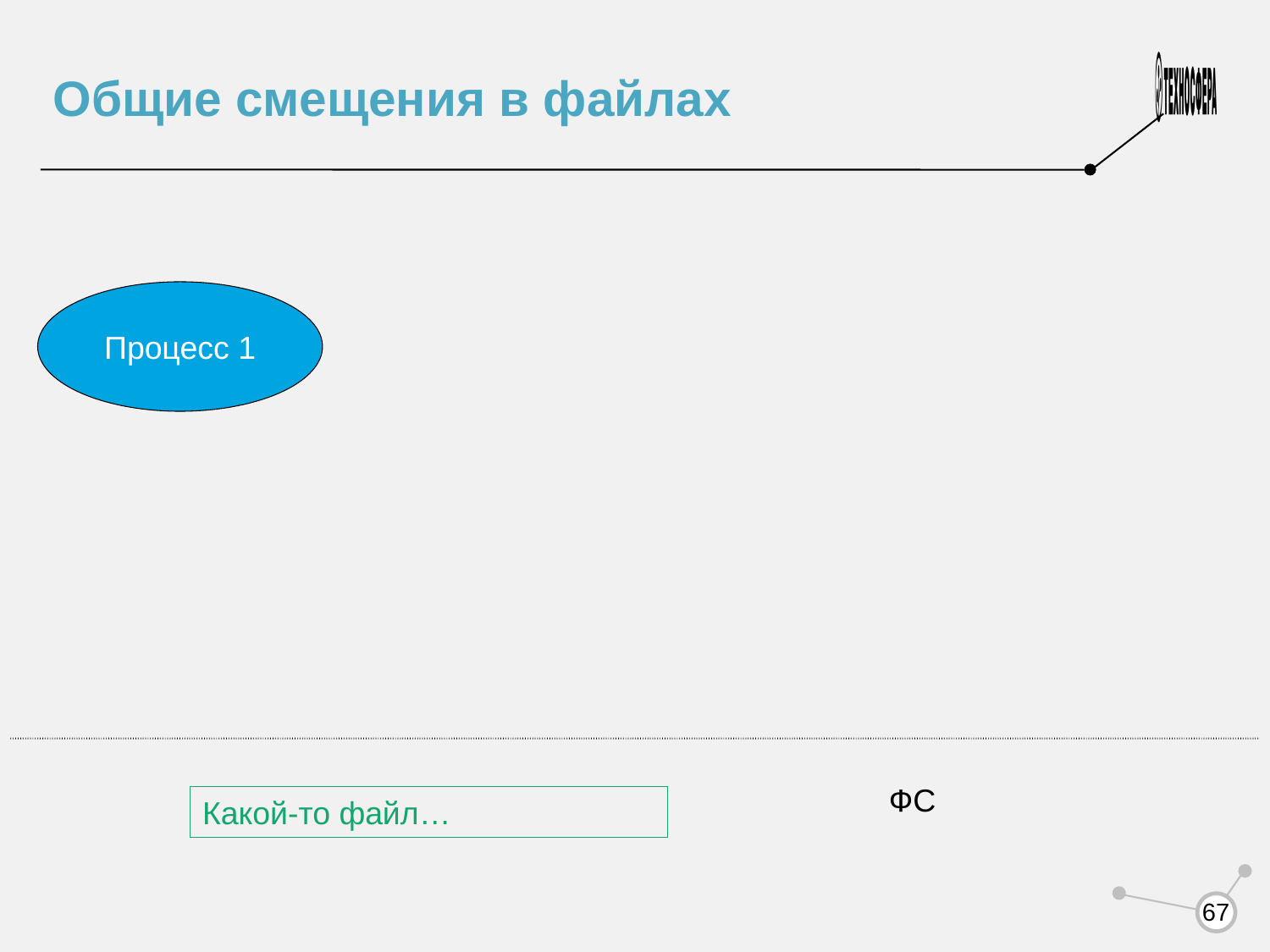

Общие смещения в файлах
Процесс 1

ФС
Какой-то файл…
67